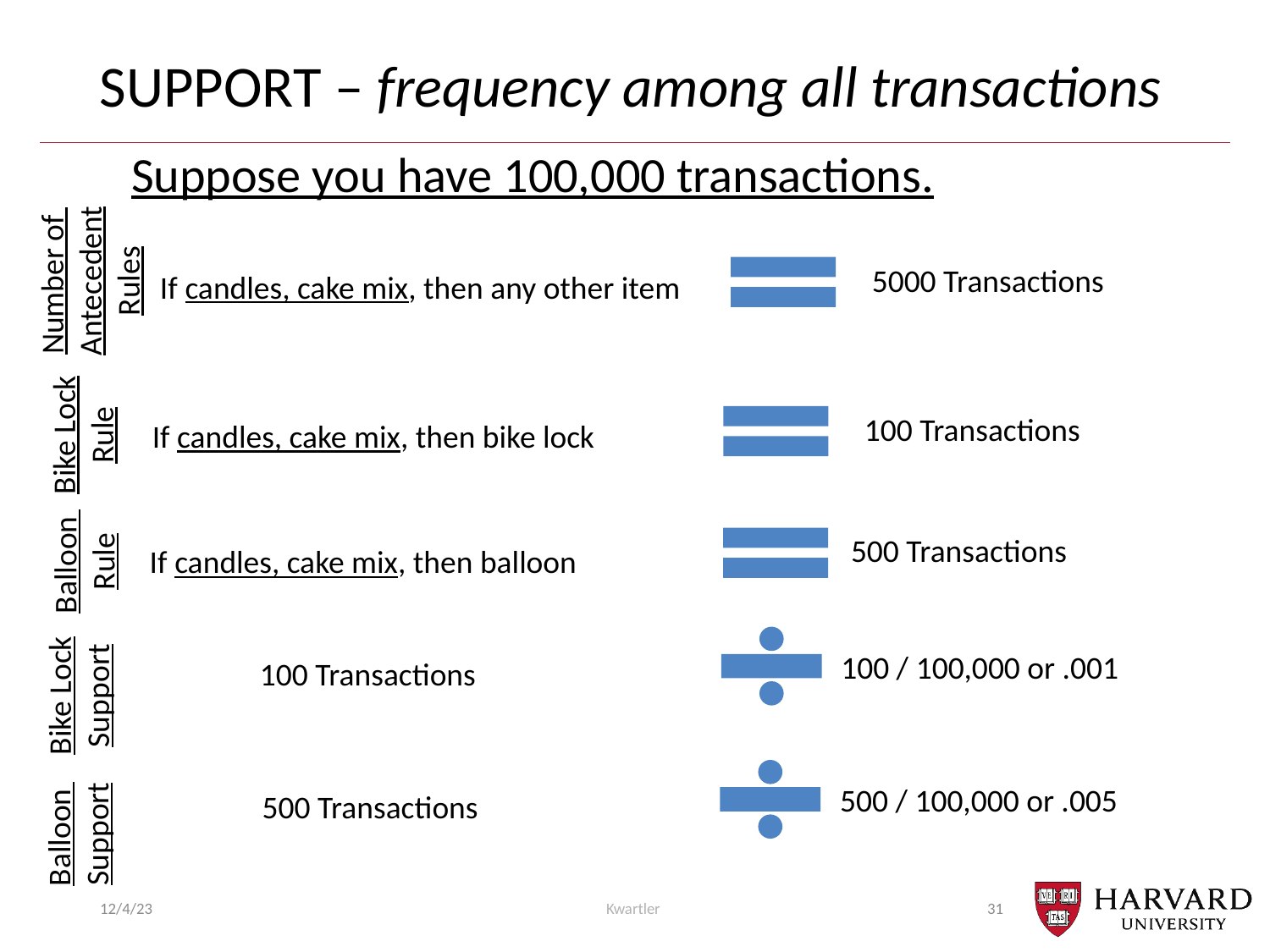

# SUPPORT – frequency among all transactions
Suppose you have 100,000 transactions.
Number of
Antecedent
Rules

5000 Transactions
If candles, cake mix, then any other item

Bike Lock
Rule
100 Transactions
If candles, cake mix, then bike lock

Balloon
Rule
500 Transactions
If candles, cake mix, then balloon

100 / 100,000 or .001
100 Transactions
Bike Lock
Support

500 / 100,000 or .005
500 Transactions
Balloon
Support
12/4/23
Kwartler
31